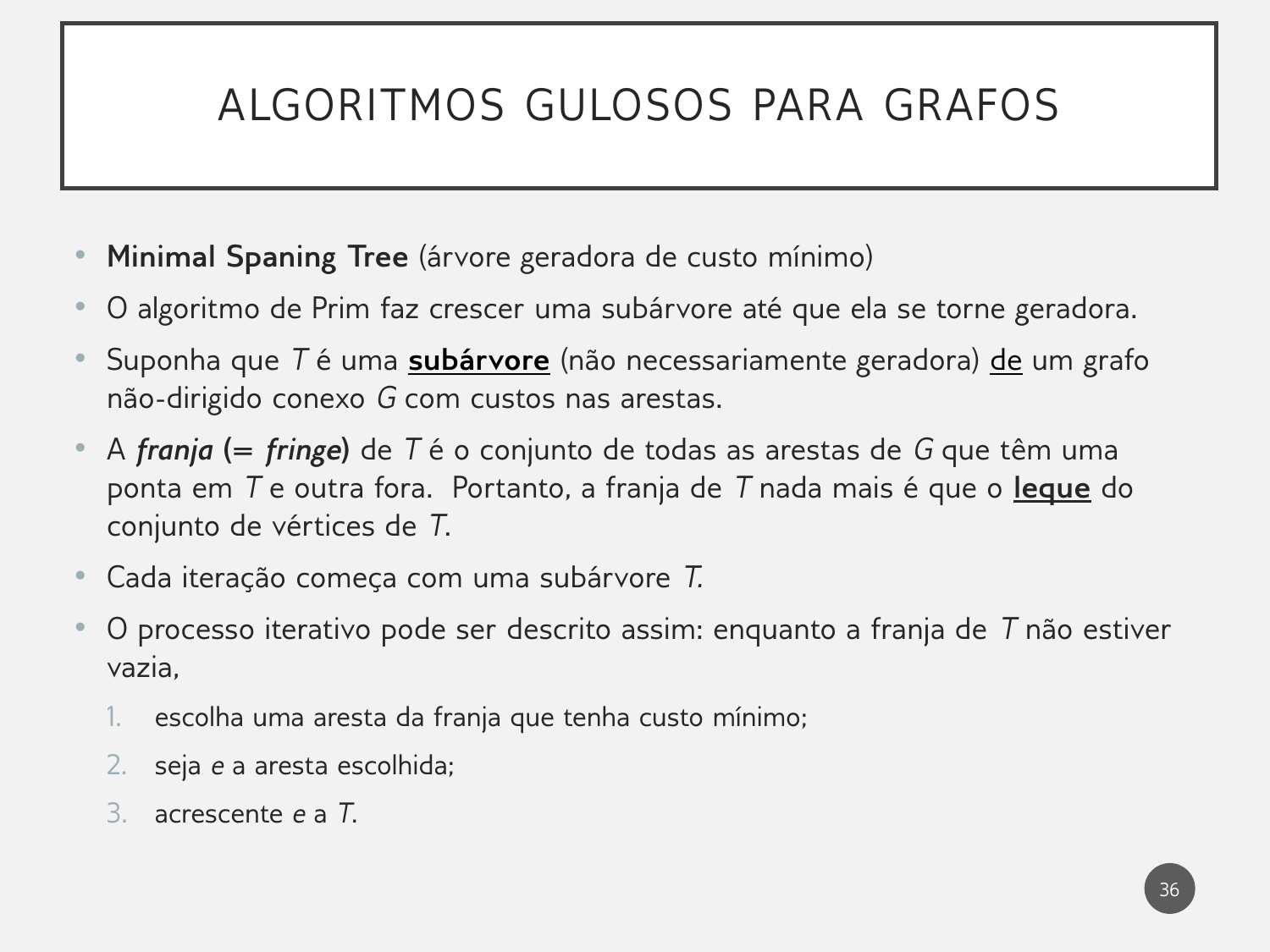

# Algoritmos gulosos para grafos
Minimal Spaning Tree (árvore geradora de custo mínimo)
O algoritmo de Prim faz crescer uma subárvore até que ela se torne geradora.
Suponha que T é uma subárvore (não necessariamente geradora) de um grafo não-dirigido conexo G com custos nas arestas.
A franja (= fringe) de T é o conjunto de todas as arestas de G que têm uma ponta em T e outra fora.  Portanto, a franja de T nada mais é que o leque do conjunto de vértices de T.
Cada iteração começa com uma subárvore T.
O processo iterativo pode ser descrito assim: enquanto a franja de T não estiver vazia,
escolha uma aresta da franja que tenha custo mínimo;
seja e a aresta escolhida;
acrescente e a T.

36